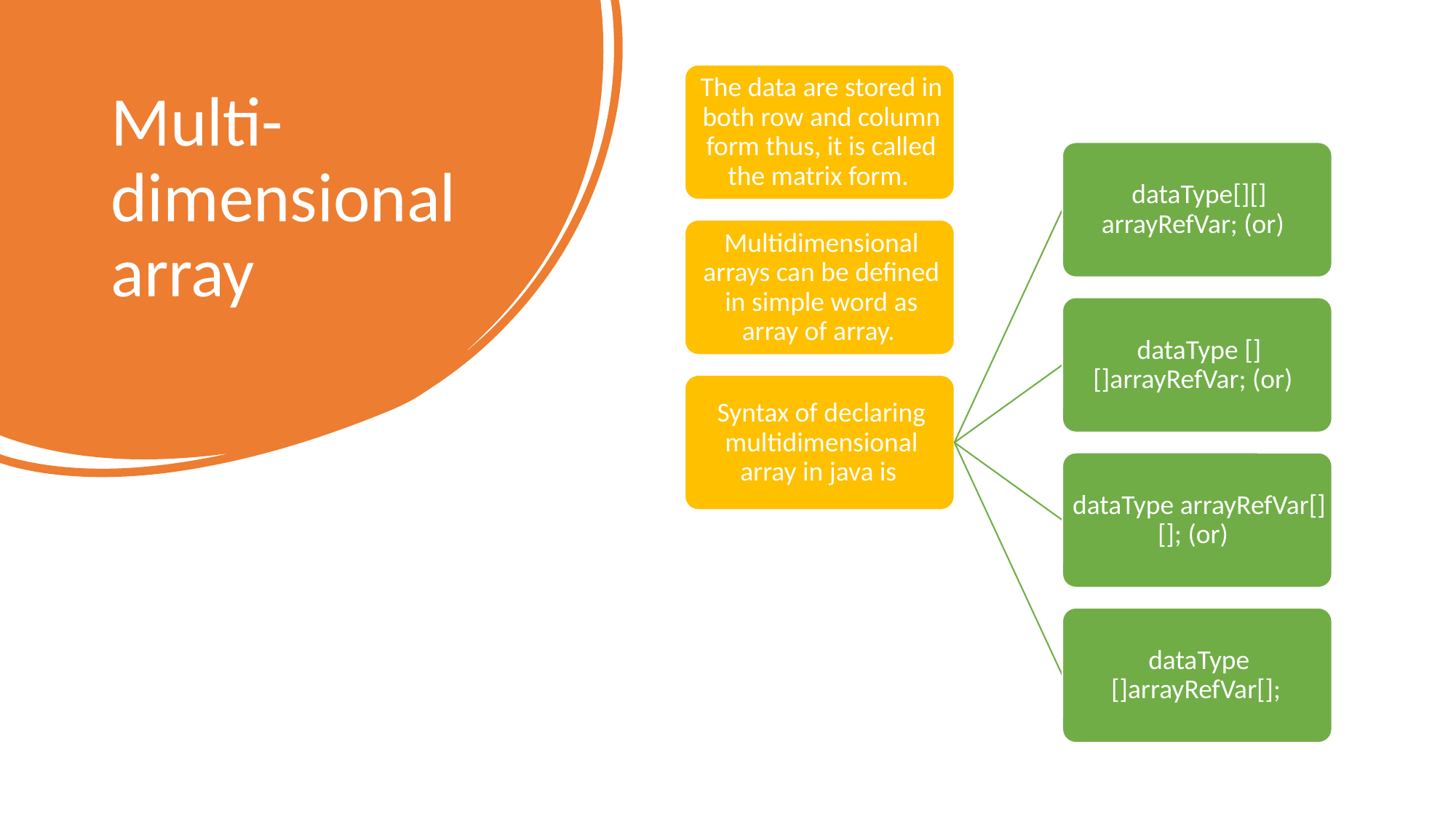

The data are stored in both row and column form thus, it is called the matrix form.
Multidimensional arrays can be defined in simple word as array of array.
Syntax of declaring multidimensional array in java is

dataType[][] arrayRefVar; (or)

dataType [][]arrayRefVar; (or)

dataType arrayRefVar[][]; (or)

dataType []arrayRefVar[];
# Multi-dimensional array